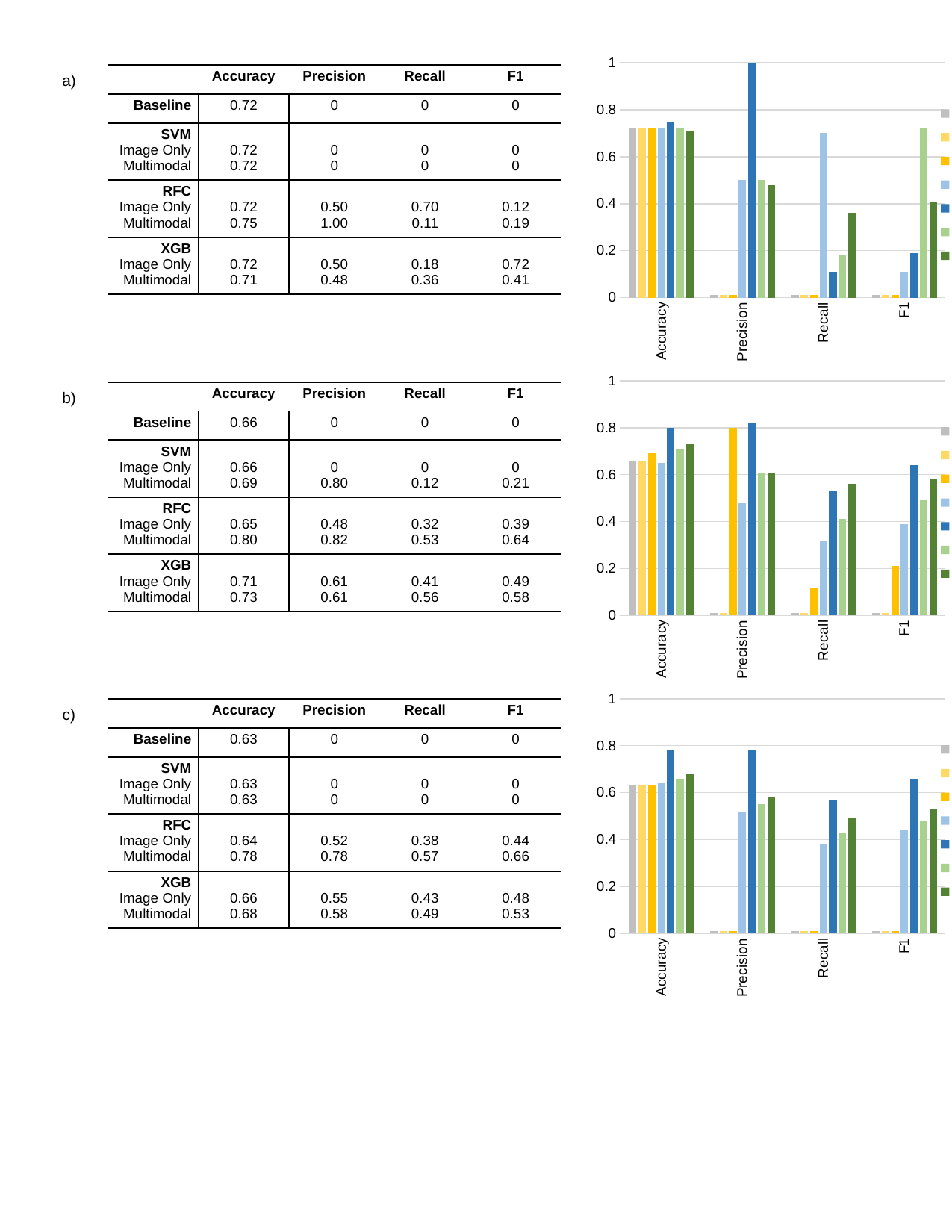

### Chart

| Category | Baseline | SVM - Image | SVM - Multi | RFC - Image | RFC - Multi | XGB - Image | XGB - Multi |
|---|---|---|---|---|---|---|---|
| Accuracy | 0.72 | 0.72 | 0.72 | 0.72 | 0.75 | 0.72 | 0.71 |
| Precision | 0.01 | 0.01 | 0.01 | 0.5 | 1.0 | 0.5 | 0.48 |
| Recall | 0.01 | 0.01 | 0.01 | 0.7 | 0.11 | 0.18 | 0.36 |
| F1 | 0.01 | 0.01 | 0.01 | 0.11 | 0.19 | 0.72 | 0.41 |
a)
|  | Accuracy | Precision | Recall | F1 |
| --- | --- | --- | --- | --- |
| Baseline | 0.72 | 0 | 0 | 0 |
| SVM Image Only Multimodal | 0.72 0.72 | 0 0 | 0 0 | 0 0 |
| RFC Image Only Multimodal | 0.72 0.75 | 0.50 1.00 | 0.70 0.11 | 0.12 0.19 |
| XGB Image Only Multimodal | 0.72 0.71 | 0.50 0.48 | 0.18 0.36 | 0.72 0.41 |

### Chart

| Category | Baseline | SVM - Image | SVM - Multi | RFC - Image | RFC - Multi | XGB - Image | XGB - Multi |
|---|---|---|---|---|---|---|---|
| Accuracy | 0.66 | 0.66 | 0.69 | 0.65 | 0.8 | 0.71 | 0.73 |
| Precision | 0.01 | 0.01 | 0.8 | 0.48 | 0.82 | 0.61 | 0.61 |
| Recall | 0.01 | 0.01 | 0.12 | 0.32 | 0.53 | 0.41 | 0.56 |
| F1 | 0.01 | 0.01 | 0.21 | 0.39 | 0.64 | 0.49 | 0.58 |
b)
|  | Accuracy | Precision | Recall | F1 |
| --- | --- | --- | --- | --- |
| Baseline | 0.66 | 0 | 0 | 0 |
| SVM Image Only Multimodal | 0.66 0.69 | 0 0.80 | 0 0.12 | 0 0.21 |
| RFC Image Only Multimodal | 0.65 0.80 | 0.48 0.82 | 0.32 0.53 | 0.39 0.64 |
| XGB Image Only Multimodal | 0.71 0.73 | 0.61 0.61 | 0.41 0.56 | 0.49 0.58 |

### Chart

| Category | Baseline | SVM - Image | SVM - Multi | RFC - Image | RFC - Multi | XGB - Image | XGB - Multi |
|---|---|---|---|---|---|---|---|
| Accuracy | 0.63 | 0.63 | 0.63 | 0.64 | 0.78 | 0.66 | 0.68 |
| Precision | 0.01 | 0.01 | 0.01 | 0.52 | 0.78 | 0.55 | 0.58 |
| Recall | 0.01 | 0.01 | 0.01 | 0.38 | 0.57 | 0.43 | 0.49 |
| F1 | 0.01 | 0.01 | 0.01 | 0.44 | 0.66 | 0.48 | 0.53 |
c)
|  | Accuracy | Precision | Recall | F1 |
| --- | --- | --- | --- | --- |
| Baseline | 0.63 | 0 | 0 | 0 |
| SVM Image Only Multimodal | 0.63 0.63 | 0 0 | 0 0 | 0 0 |
| RFC Image Only Multimodal | 0.64 0.78 | 0.52 0.78 | 0.38 0.57 | 0.44 0.66 |
| XGB Image Only Multimodal | 0.66 0.68 | 0.55 0.58 | 0.43 0.49 | 0.48 0.53 |